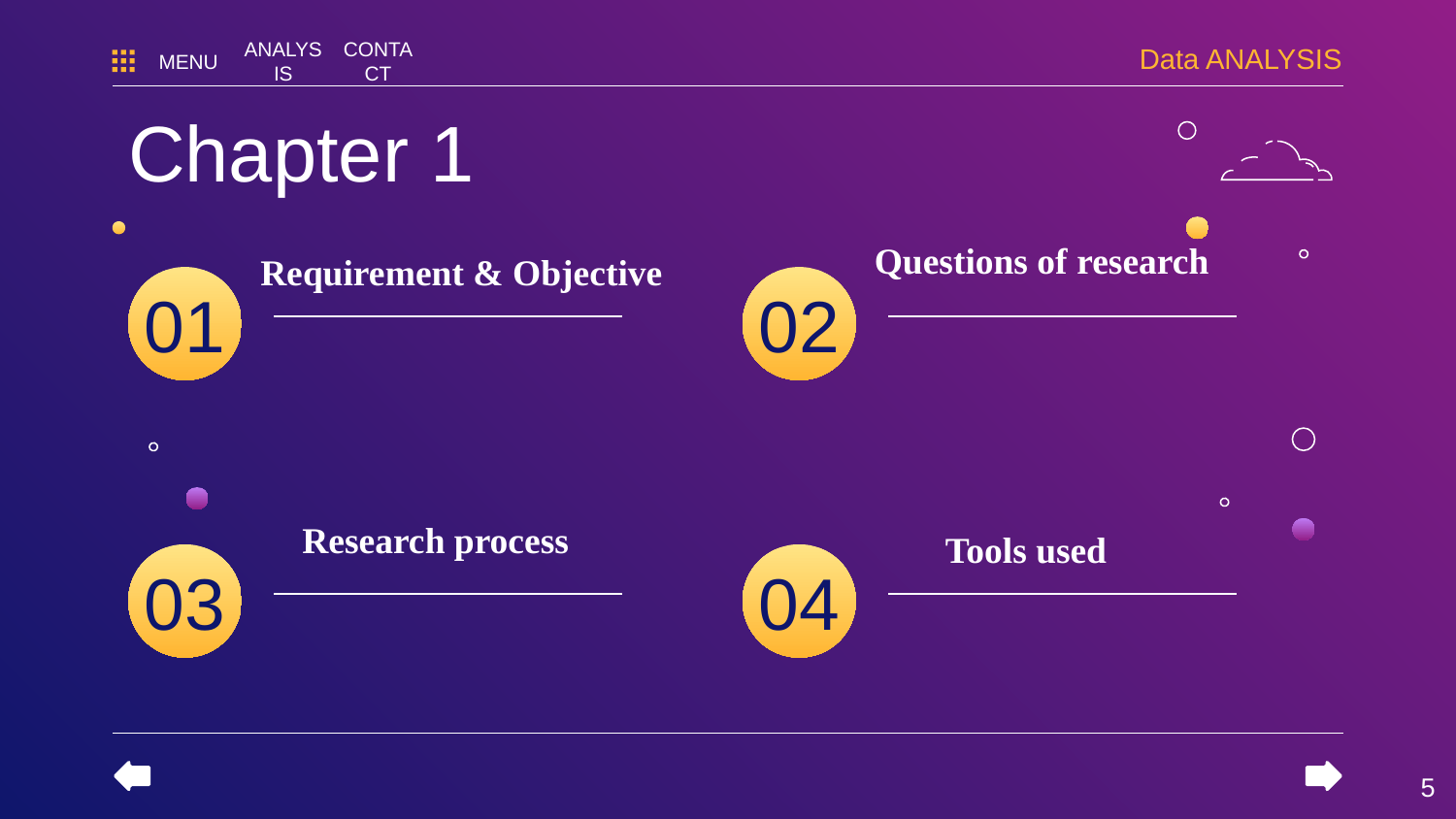

Data ANALYSIS
MENU
ANALYSIS
CONTACT

Chapter 1

Questions of research

# Requirement & Objective

01
02

Research process
Tools used

03
04
5